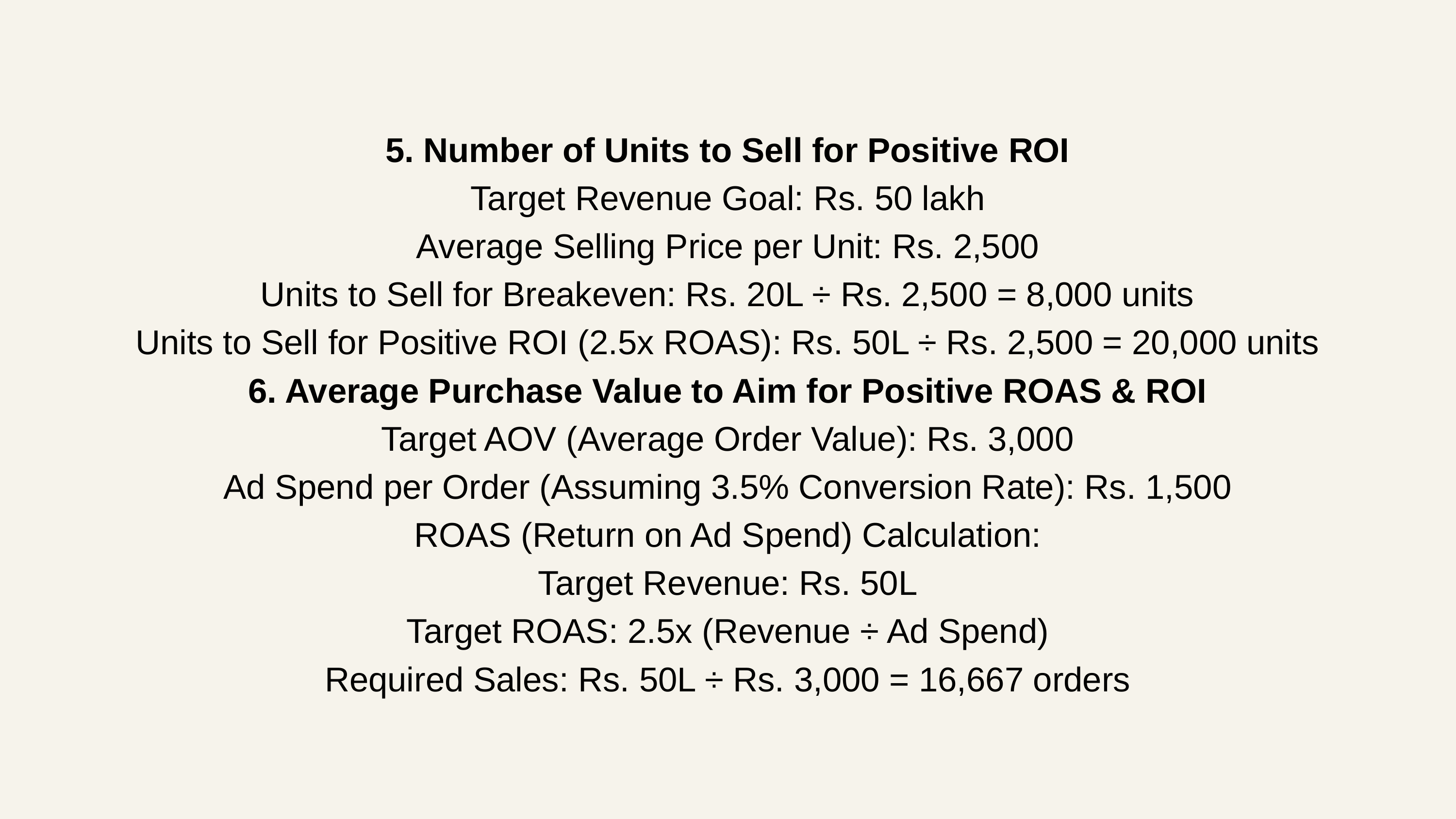

5. Number of Units to Sell for Positive ROI
Target Revenue Goal: Rs. 50 lakh
Average Selling Price per Unit: Rs. 2,500
Units to Sell for Breakeven: Rs. 20L ÷ Rs. 2,500 = 8,000 units
Units to Sell for Positive ROI (2.5x ROAS): Rs. 50L ÷ Rs. 2,500 = 20,000 units
6. Average Purchase Value to Aim for Positive ROAS & ROI
Target AOV (Average Order Value): Rs. 3,000
Ad Spend per Order (Assuming 3.5% Conversion Rate): Rs. 1,500
ROAS (Return on Ad Spend) Calculation:
Target Revenue: Rs. 50L
Target ROAS: 2.5x (Revenue ÷ Ad Spend)
Required Sales: Rs. 50L ÷ Rs. 3,000 = 16,667 orders